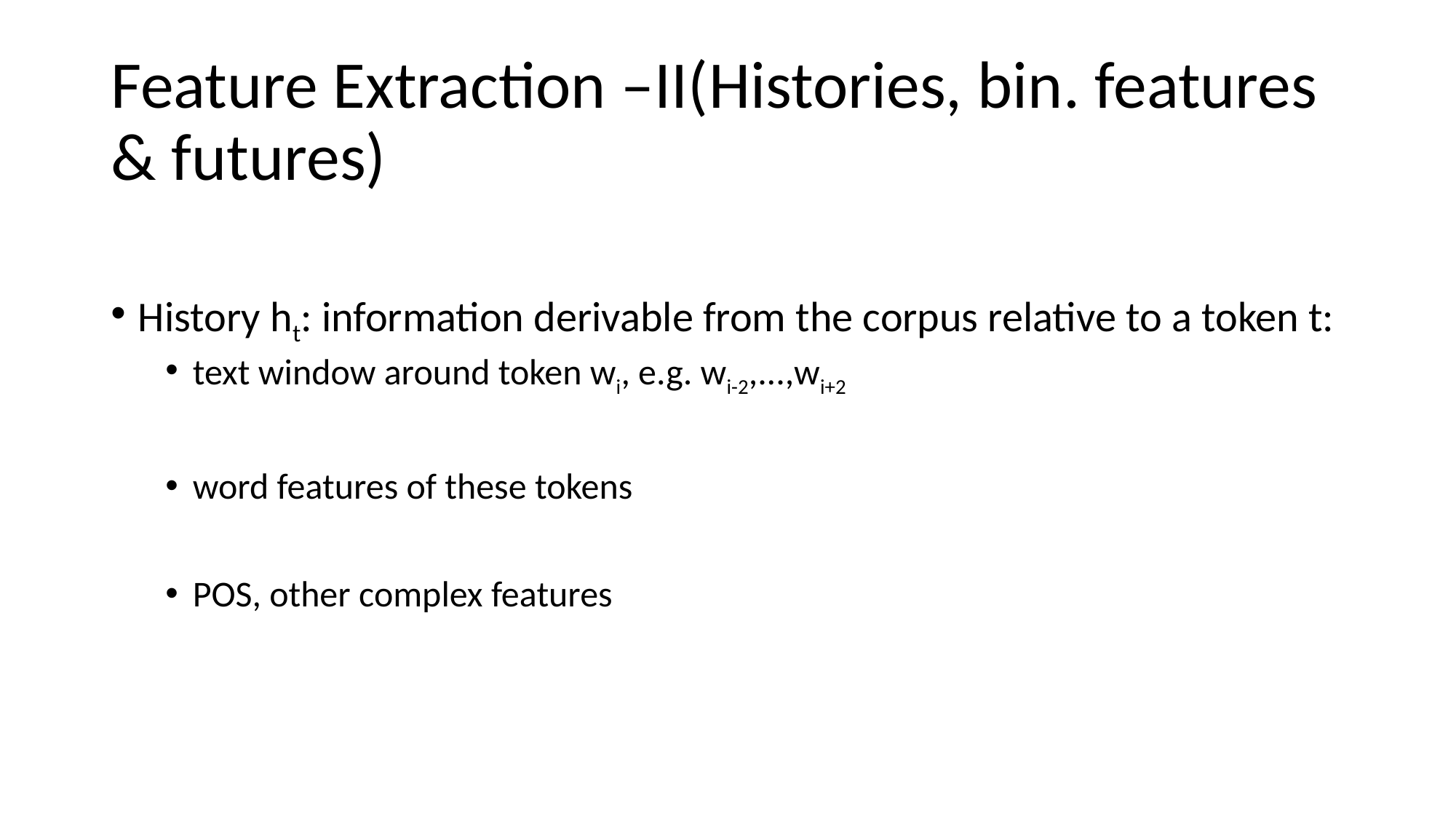

# Feature Extraction –II(Histories, bin. features & futures)

History ht: information derivable from the corpus relative to a token t:
text window around token wi, e.g. wi-2,...,wi+2

word features of these tokens

POS, other complex features